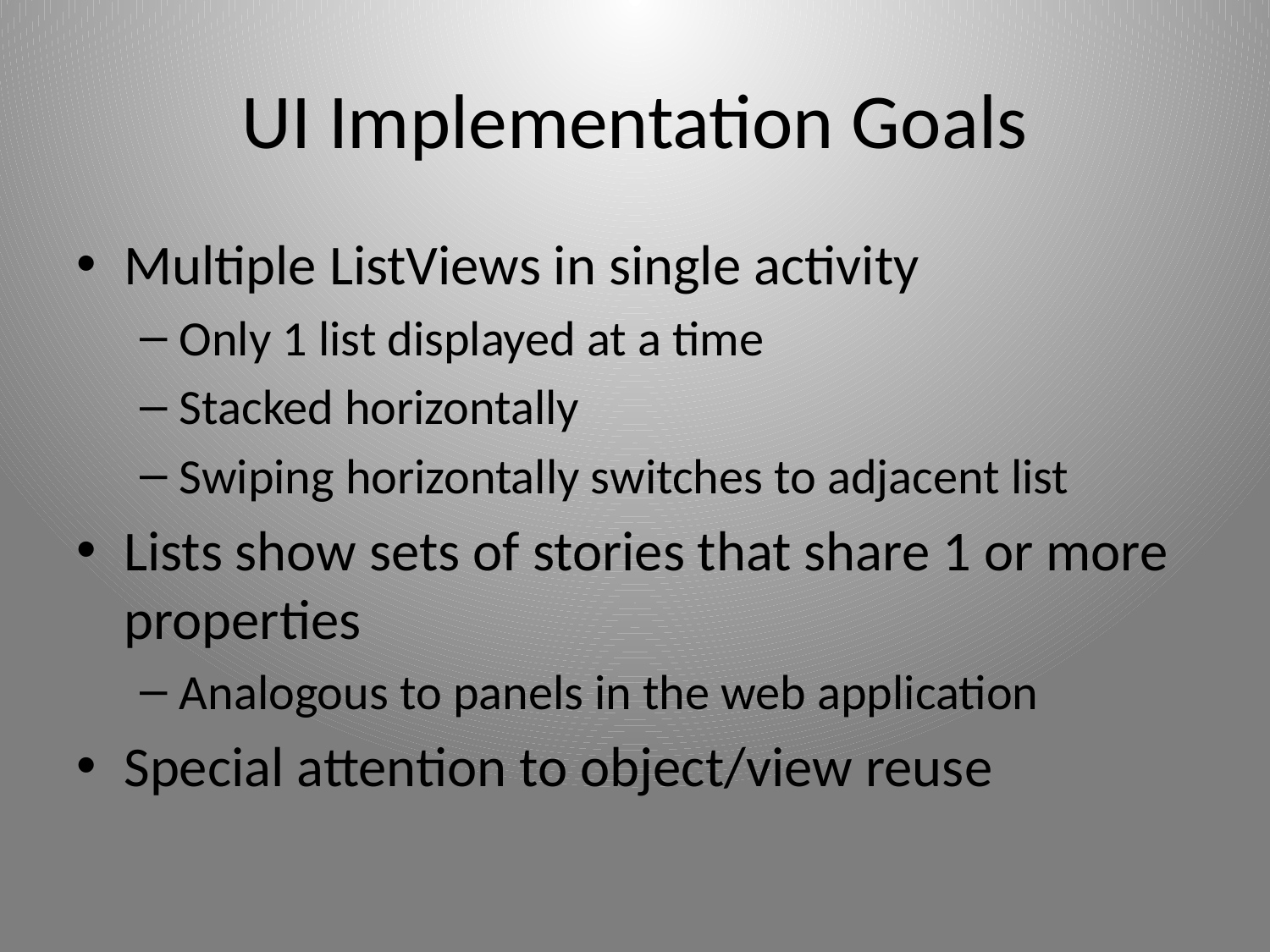

# UI Implementation Goals
Multiple ListViews in single activity
Only 1 list displayed at a time
Stacked horizontally
Swiping horizontally switches to adjacent list
Lists show sets of stories that share 1 or more properties
Analogous to panels in the web application
Special attention to object/view reuse